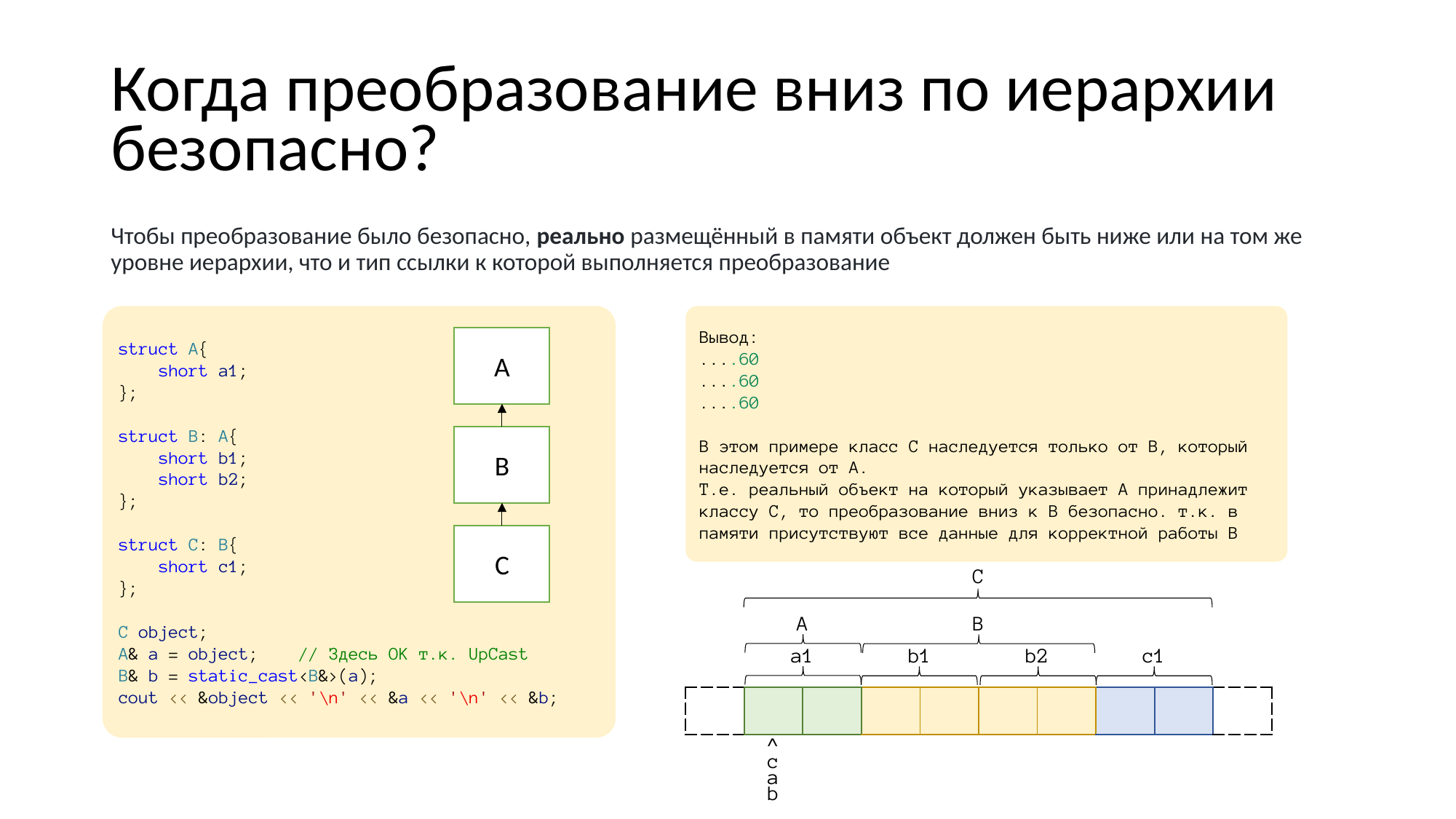

# Когда преобразование вниз по иерархии безопасно?
Чтобы преобразование было безопасно, реально размещённый в памяти объект должен быть ниже или на том же уровне иерархии, что и тип ссылки к которой выполняется преобразование
struct A{
    short a1;
};
struct B: A{
    short b1;
    short b2;
};
struct C: B{
    short c1;
};
C object;
A& a = object;    // Здесь OK т.к. UpCast
B& b = static_cast<B&>(a);
cout << &object << '\n' << &a << '\n' << &b;
Вывод:
....60
....60
....60
В этом примере класс C наследуется только от B, который наследуется от A.
Т.е. реальный объект на который указывает A принадлежит классу C, то преобразование вниз к B безопасно. т.к. в памяти присутствуют все данные для корректной работы B
А

B
C

|  | C |  |  |  |  |  |  |  |  |
| --- | --- | --- | --- | --- | --- | --- | --- | --- | --- |
|  | A |  | B |  |  |  |  |  |  |
|  | a1 |  | b1 |  | b2 |  | c1 |  |  |
|  |  |  |  |  |  |  |  |  |  |
|  | ^ c a b |  |  |  |  |  |  |  |  |